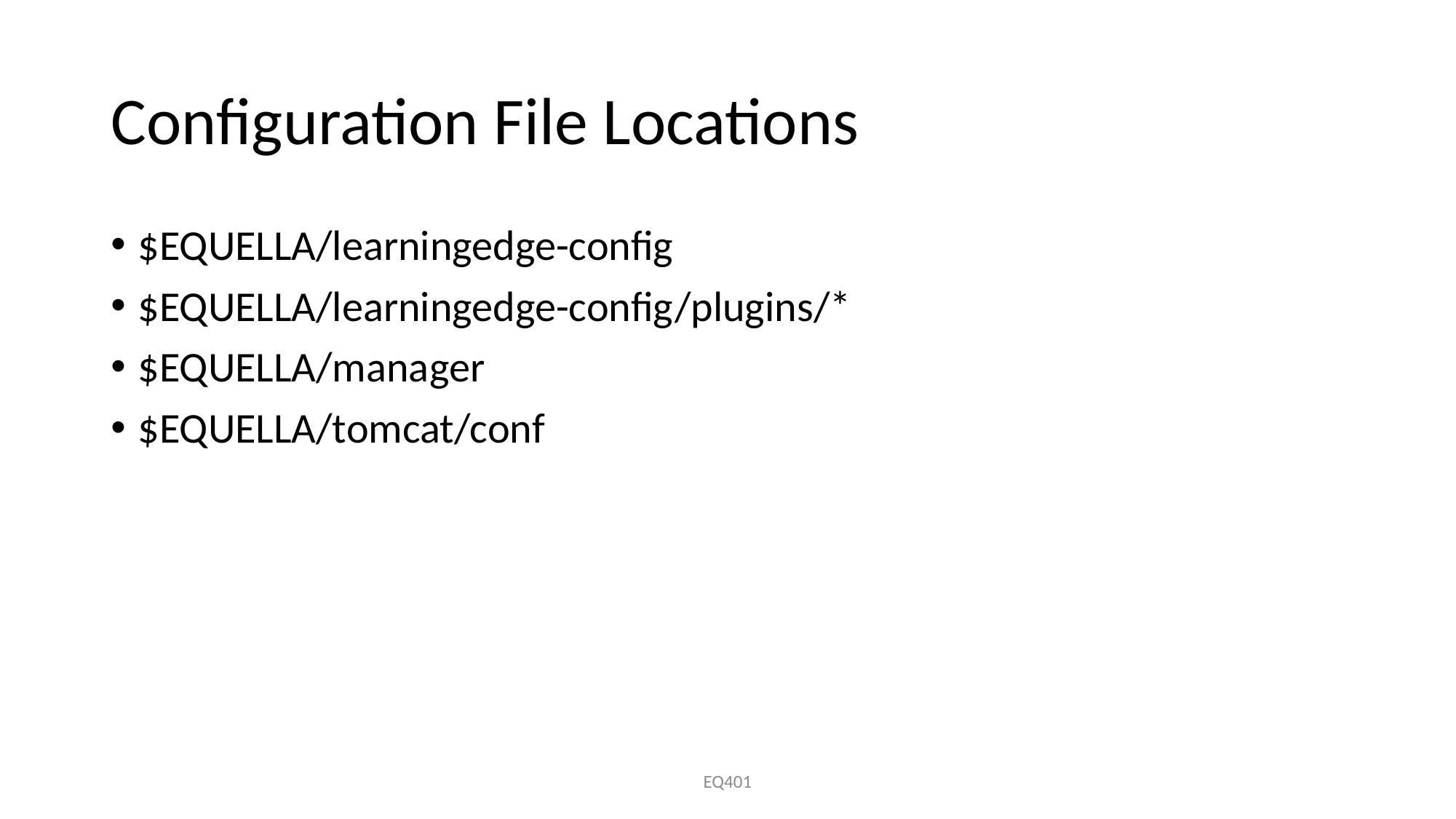

# Configuration File Locations
$EQUELLA/learningedge-config
$EQUELLA/learningedge-config/plugins/*
$EQUELLA/manager
$EQUELLA/tomcat/conf
EQ401